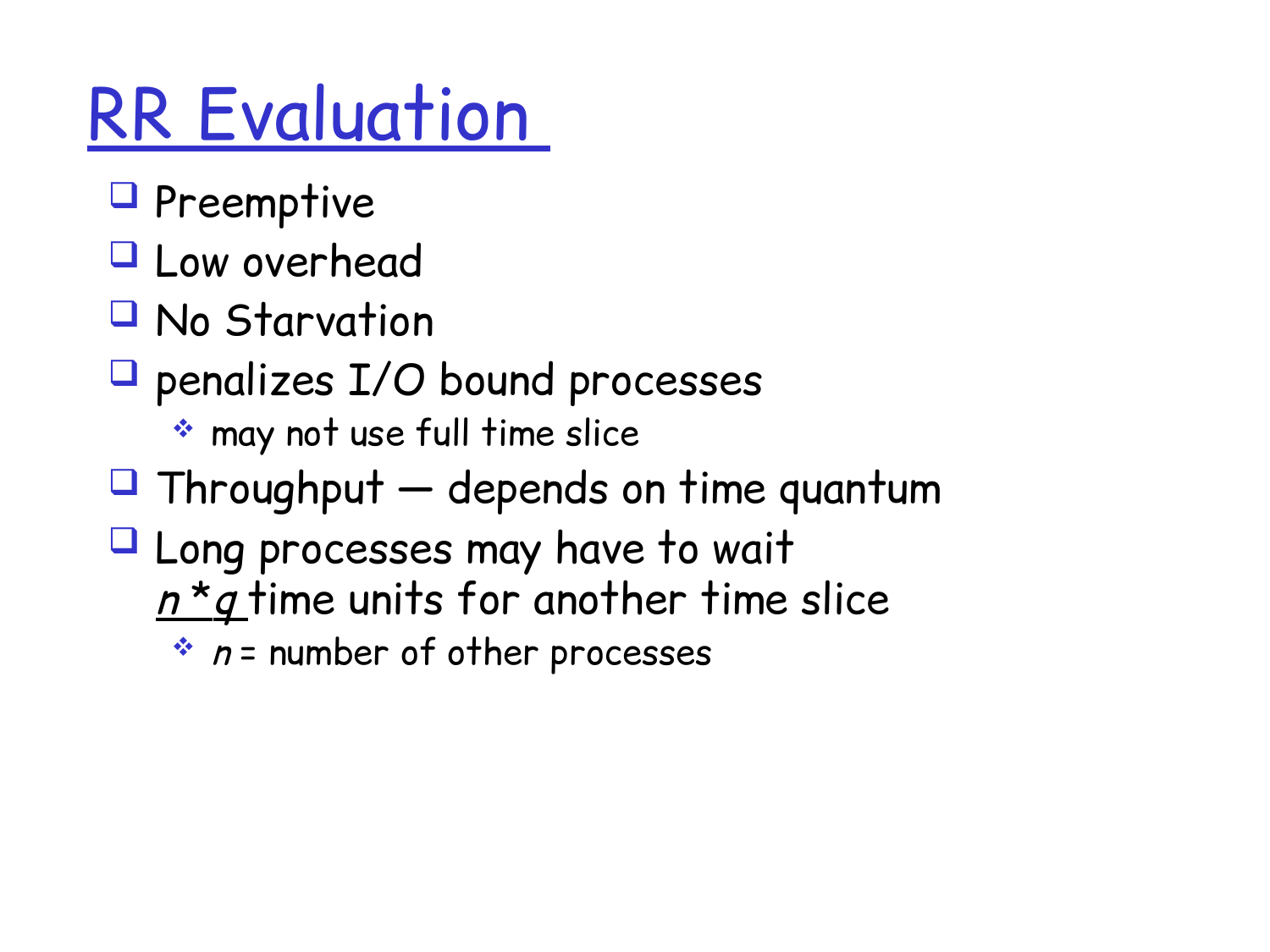

RR Evaluation
Preemptive
Low overhead
No Starvation
penalizes I/O bound processes
may not use full time slice
Throughput — depends on time quantum
Long processes may have to wait
n *q time units for another time slice
n = number of other processes